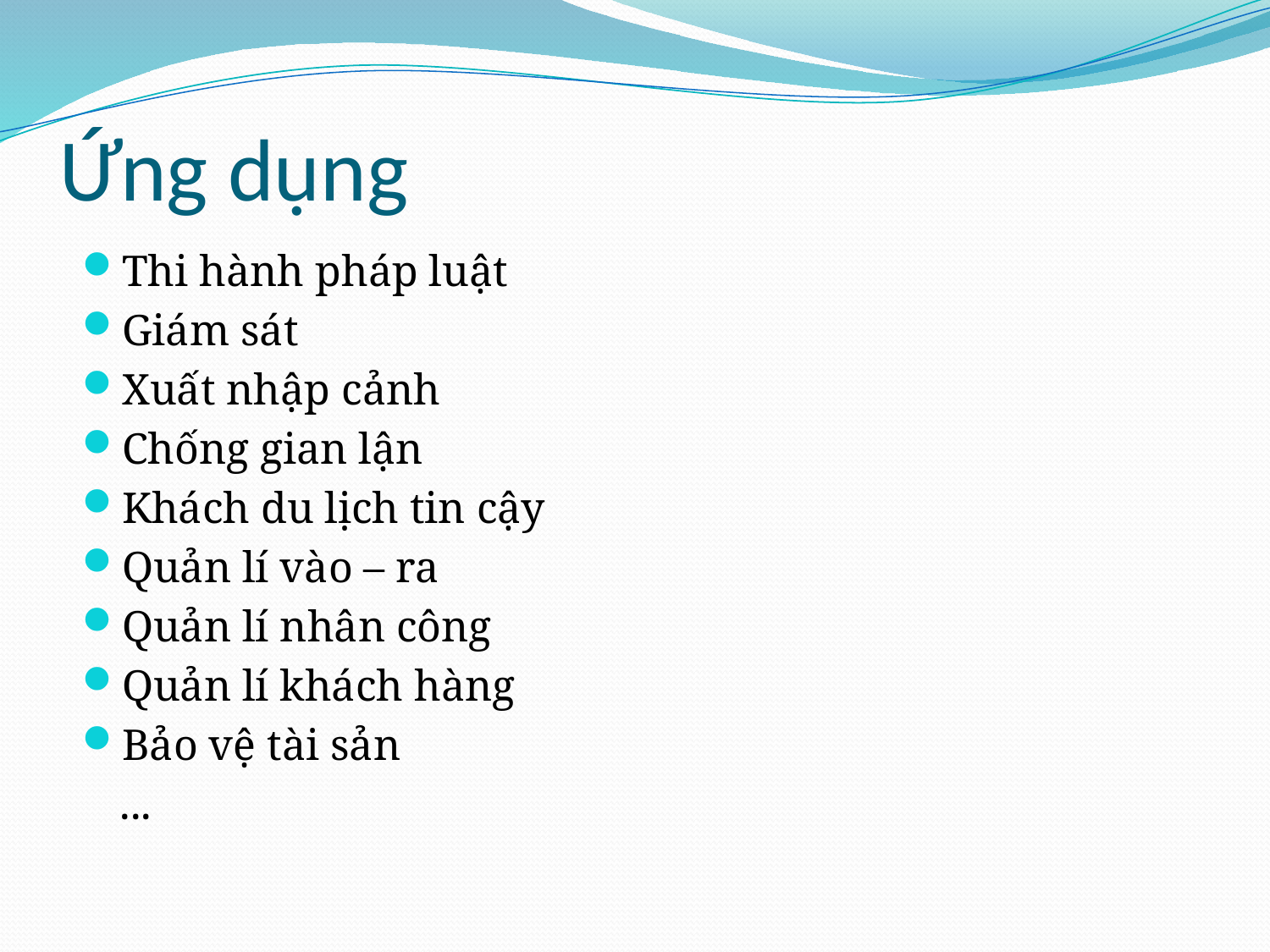

# Ứng dụng
Thi hành pháp luật
Giám sát
Xuất nhập cảnh
Chống gian lận
Khách du lịch tin cậy
Quản lí vào – ra
Quản lí nhân công
Quản lí khách hàng
Bảo vệ tài sản
	...